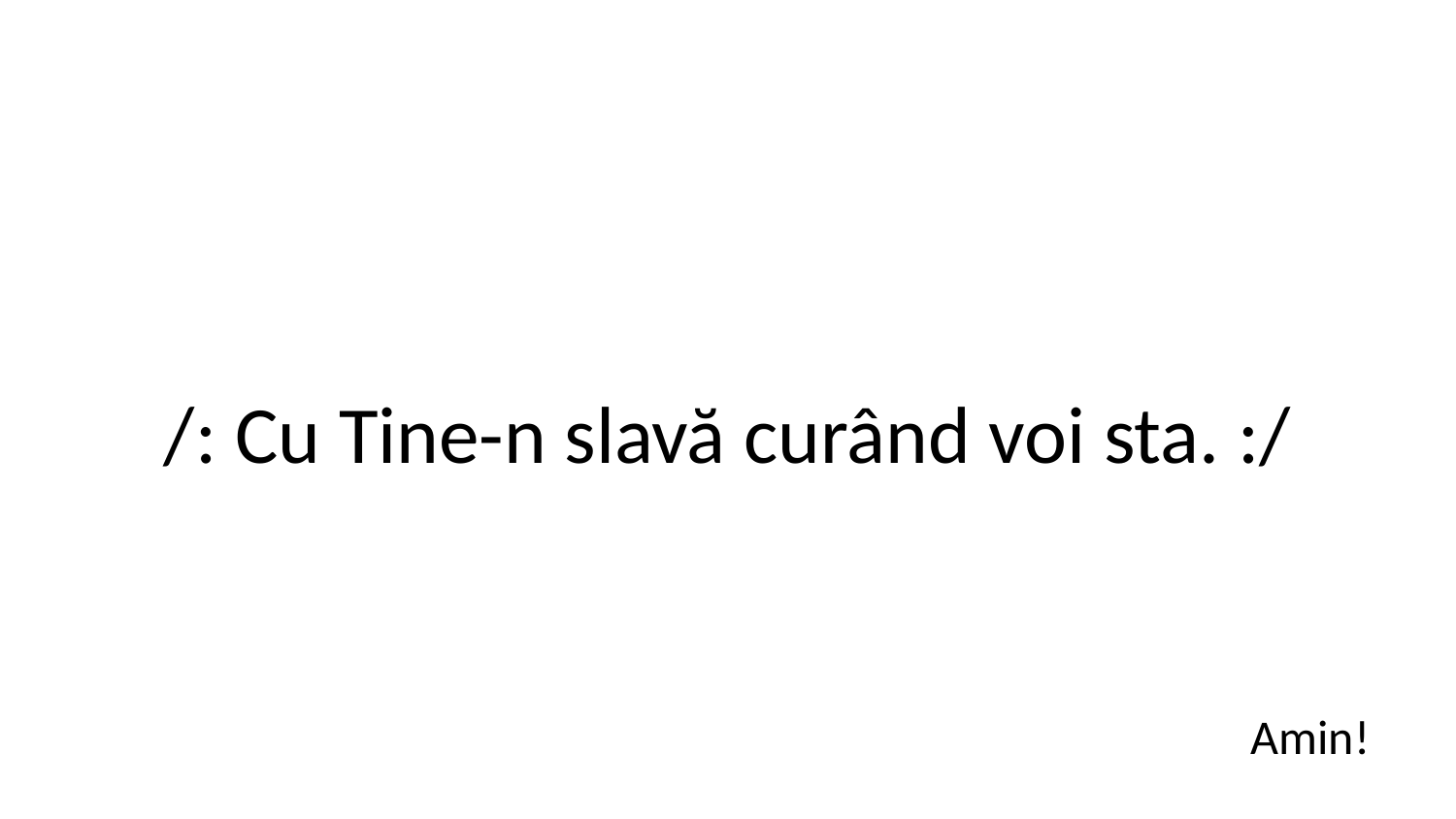

/: Cu Tine-n slavă curând voi sta. :/

Amin!